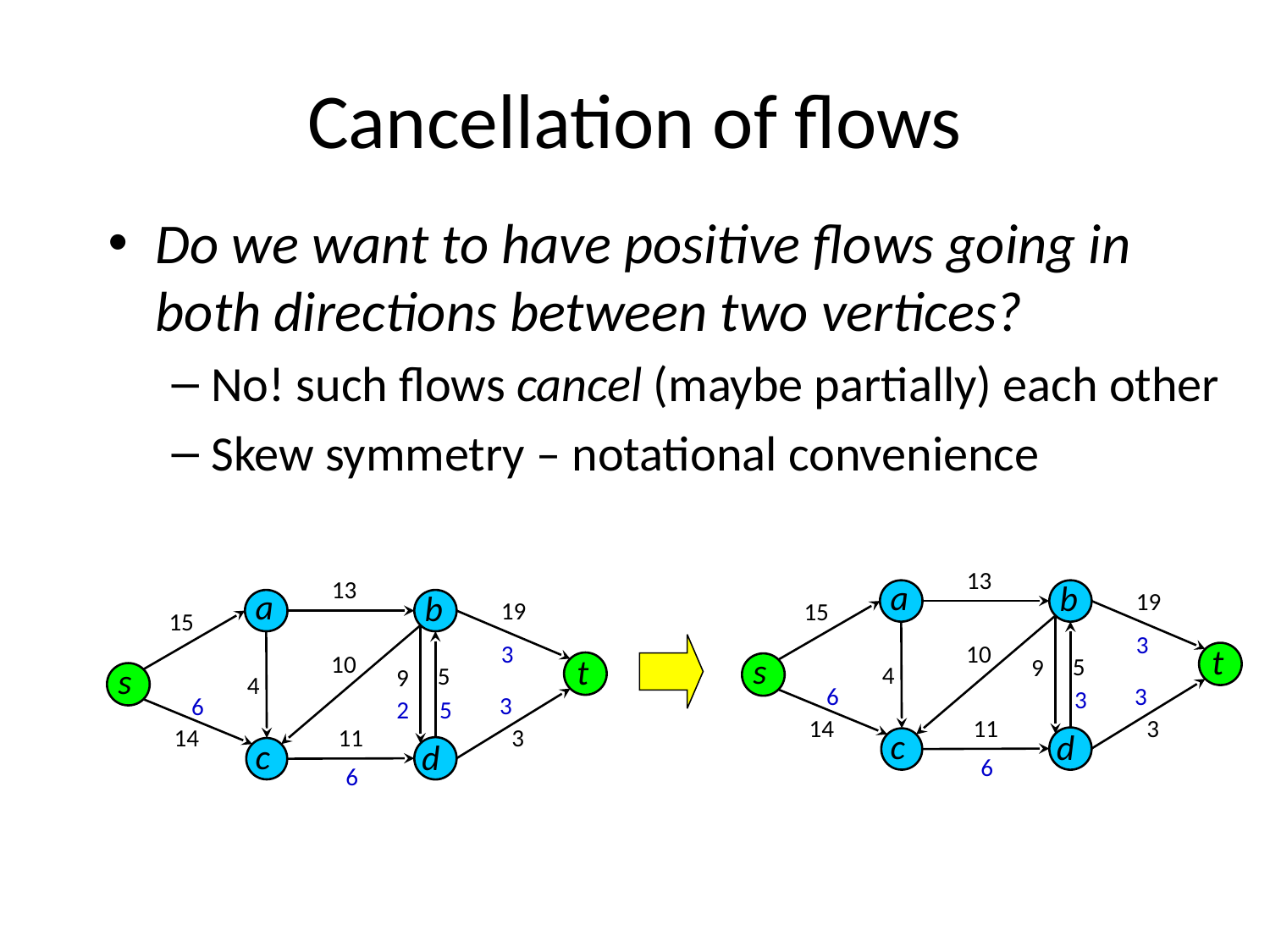

# Cancellation of flows
Do we want to have positive flows going in both directions between two vertices?
No! such flows cancel (maybe partially) each other
Skew symmetry – notational convenience
13
a
b
19

15
3
10
t

s

5
9

4
3
6
3
14
11
3
c
d

6
13
a
b
19

15
3
10
t
s

5
9

4
3
6
2
5
14
11
3
c
d

6